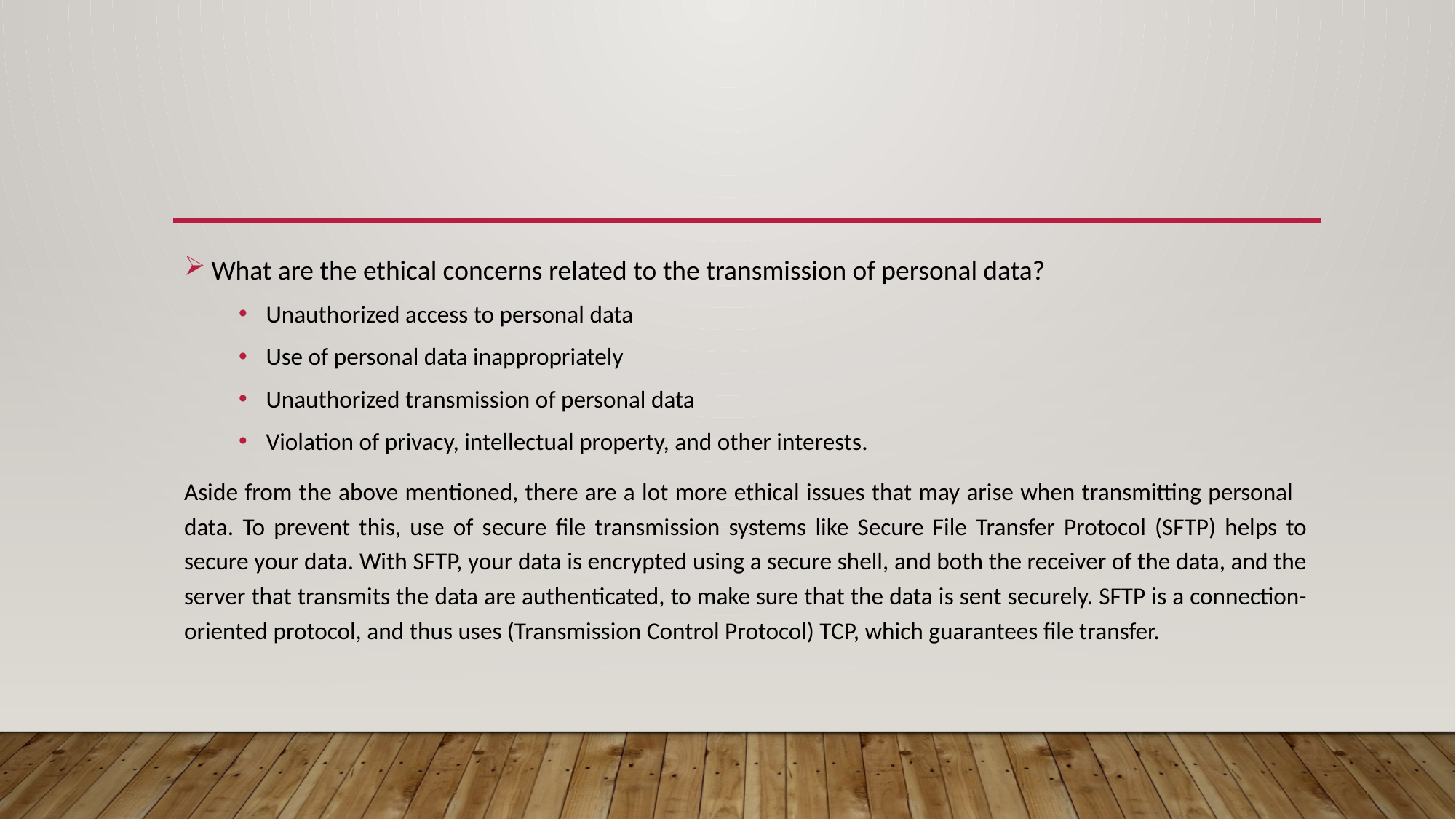

What are the ethical concerns related to the transmission of personal data?
Unauthorized access to personal data
Use of personal data inappropriately
Unauthorized transmission of personal data
Violation of privacy, intellectual property, and other interests.
Aside from the above mentioned, there are a lot more ethical issues that may arise when transmitting personal   data. To prevent this, use of secure file transmission systems like Secure File Transfer Protocol (SFTP) helps to secure your data. With SFTP, your data is encrypted using a secure shell, and both the receiver of the data, and the server that transmits the data are authenticated, to make sure that the data is sent securely. SFTP is a connection-oriented protocol, and thus uses (Transmission Control Protocol) TCP, which guarantees file transfer.